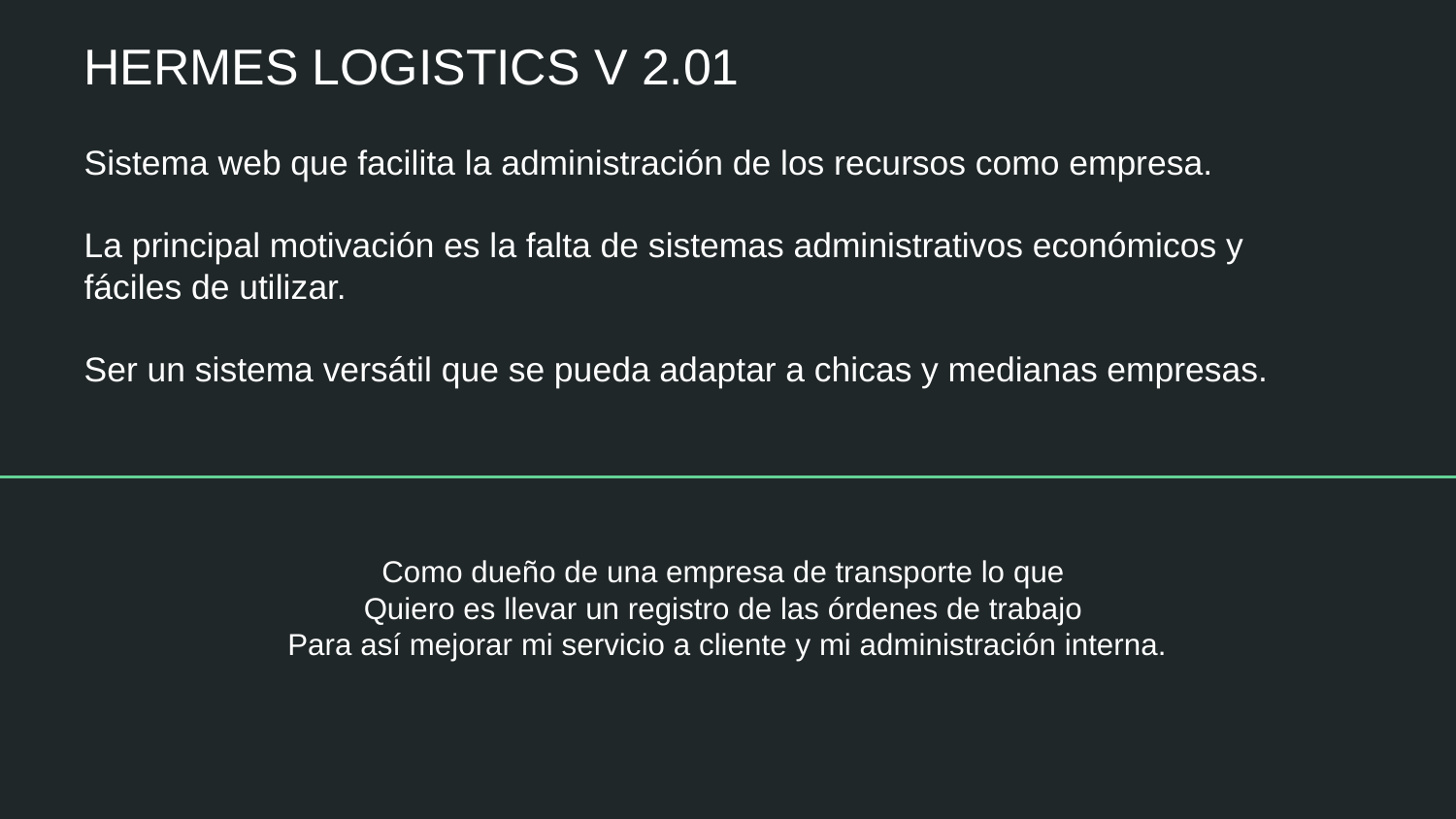

HERMES LOGISTICS V 2.01
Sistema web que facilita la administración de los recursos como empresa.

La principal motivación es la falta de sistemas administrativos económicos y fáciles de utilizar.

Ser un sistema versátil que se pueda adaptar a chicas y medianas empresas.

Como dueño de una empresa de transporte lo que
Quiero es llevar un registro de las órdenes de trabajo
Para así mejorar mi servicio a cliente y mi administración interna.